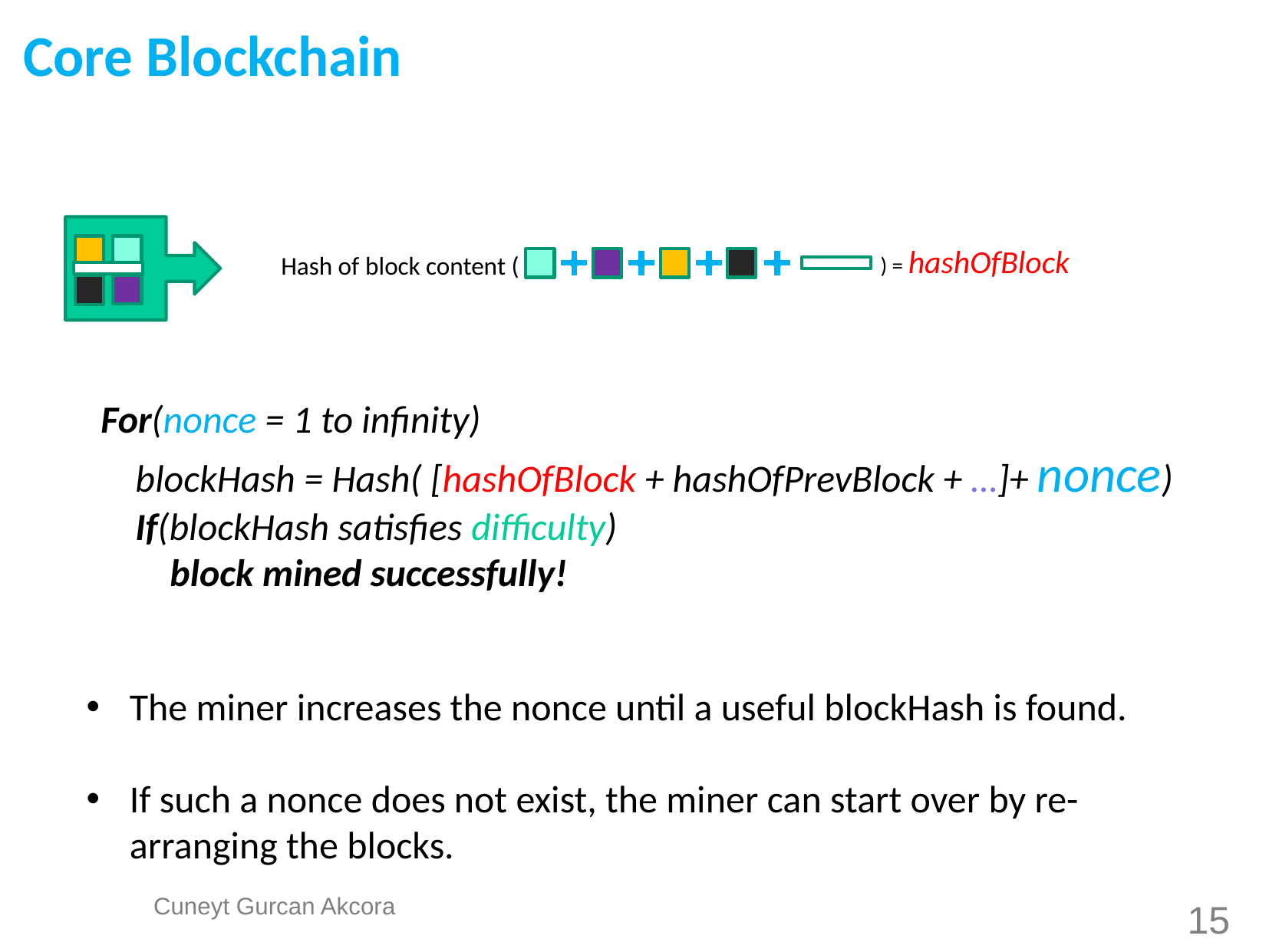

Core Blockchain

) = hashOfBlock
Hash of block content (

For(nonce = 1 to infinity)
    blockHash = Hash( [hashOfBlock + hashOfPrevBlock + …]+ nonce)
    If(blockHash satisfies difficulty)
        block mined successfully!
The miner increases the nonce until a useful blockHash is found.

If such a nonce does not exist, the miner can start over by re-arranging the blocks.
15